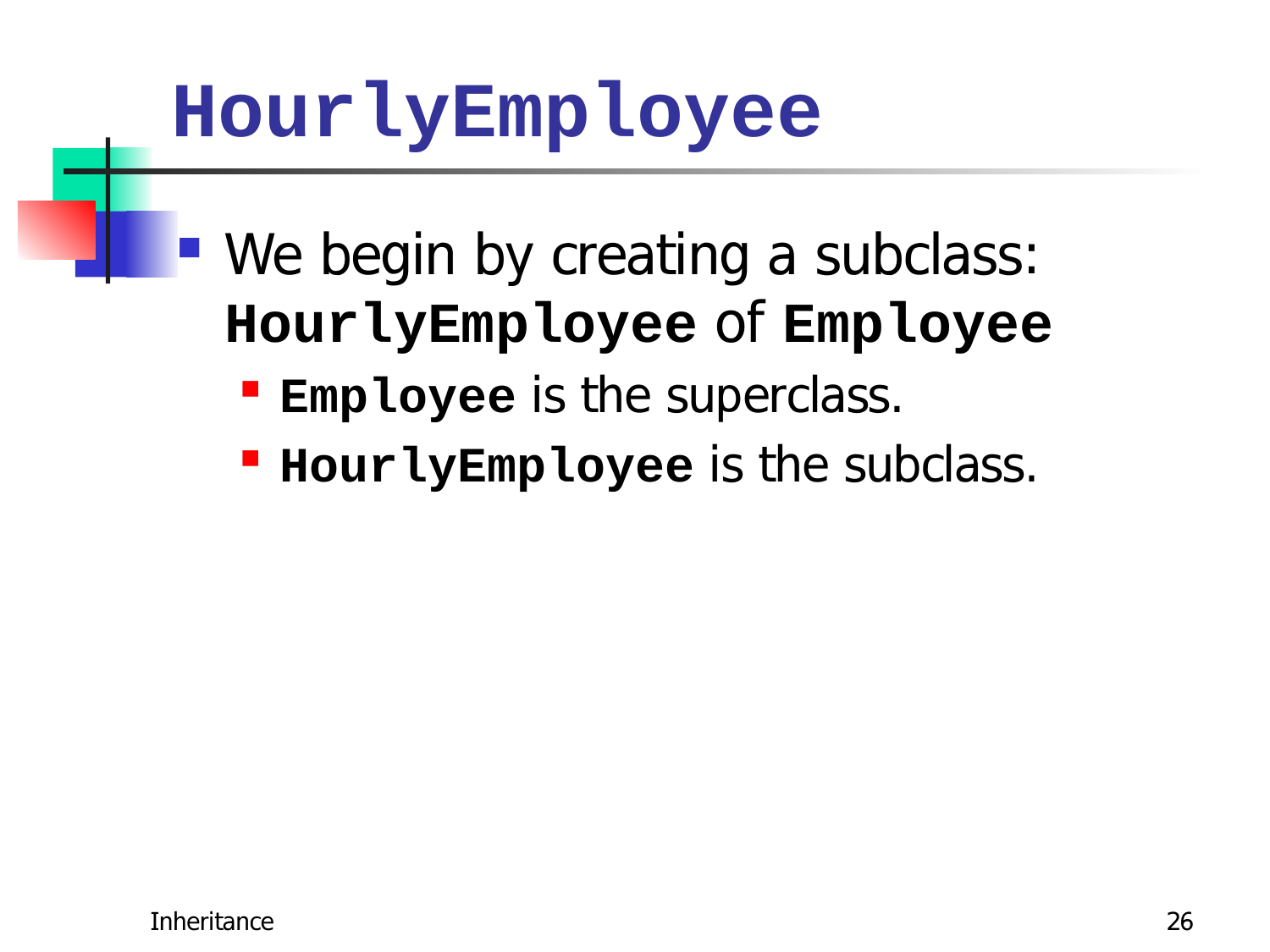

# HourlyEmployee
We begin by creating a subclass: HourlyEmployee of Employee
Employee is the superclass.
HourlyEmployee is the subclass.
Inheritance
26